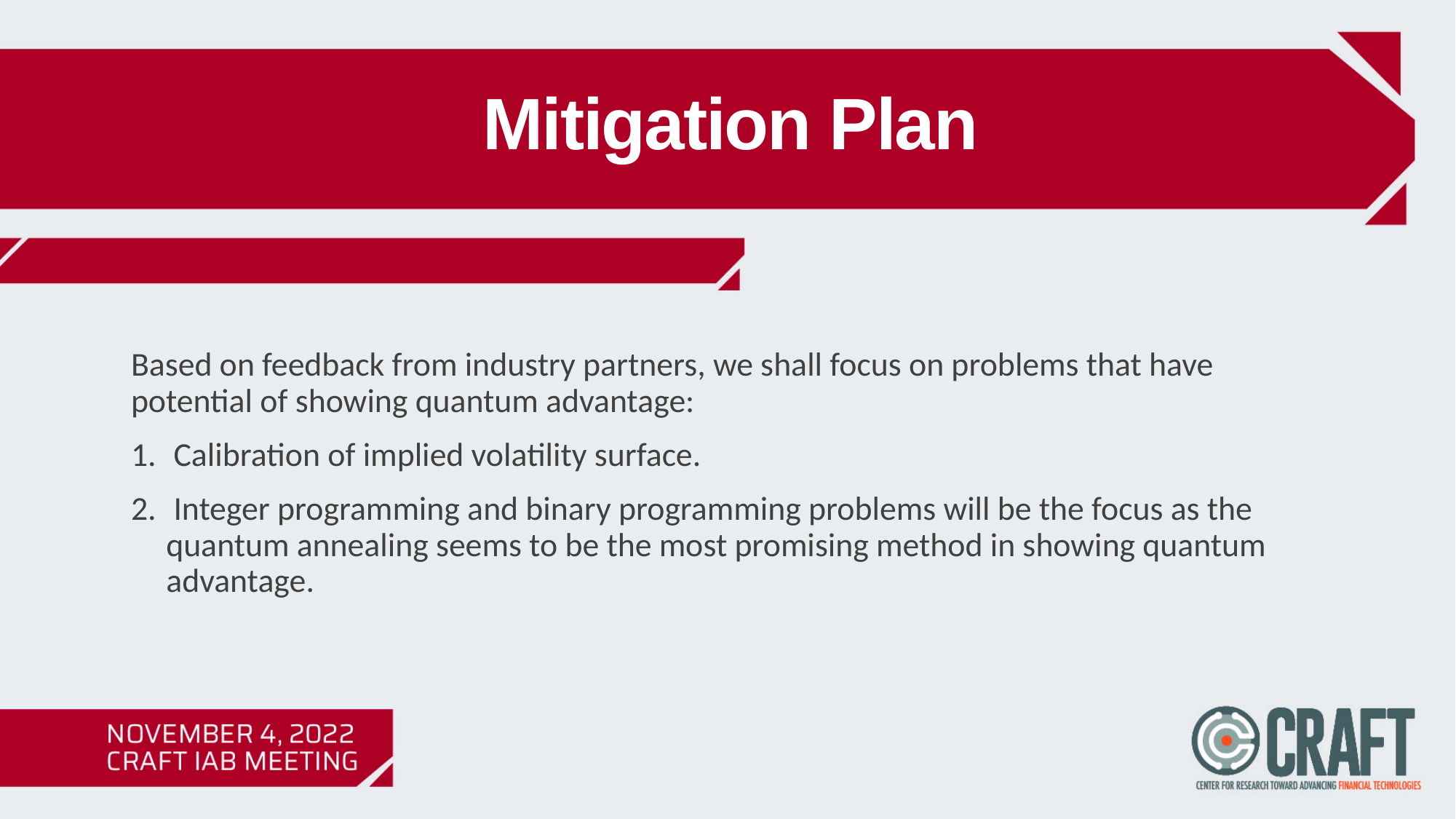

Mitigation Plan

Based on feedback from industry partners, we shall focus on problems that have potential of showing quantum advantage:
 Calibration of implied volatility surface.
 Integer programming and binary programming problems will be the focus as the quantum annealing seems to be the most promising method in showing quantum advantage.